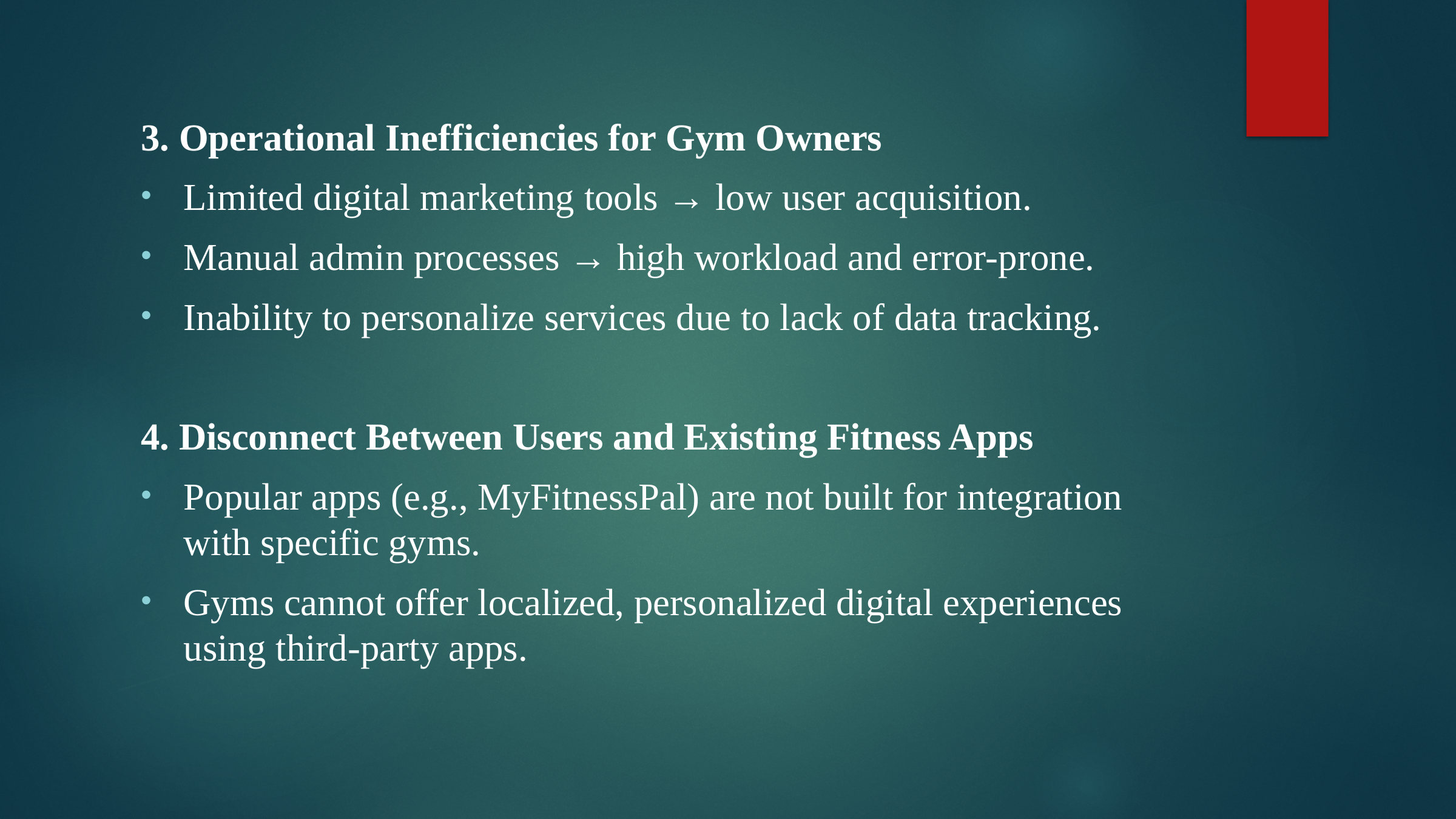

3. Operational Inefficiencies for Gym Owners
Limited digital marketing tools → low user acquisition.
Manual admin processes → high workload and error-prone.
Inability to personalize services due to lack of data tracking.

4. Disconnect Between Users and Existing Fitness Apps
Popular apps (e.g., MyFitnessPal) are not built for integration with specific gyms.
Gyms cannot offer localized, personalized digital experiences using third-party apps.